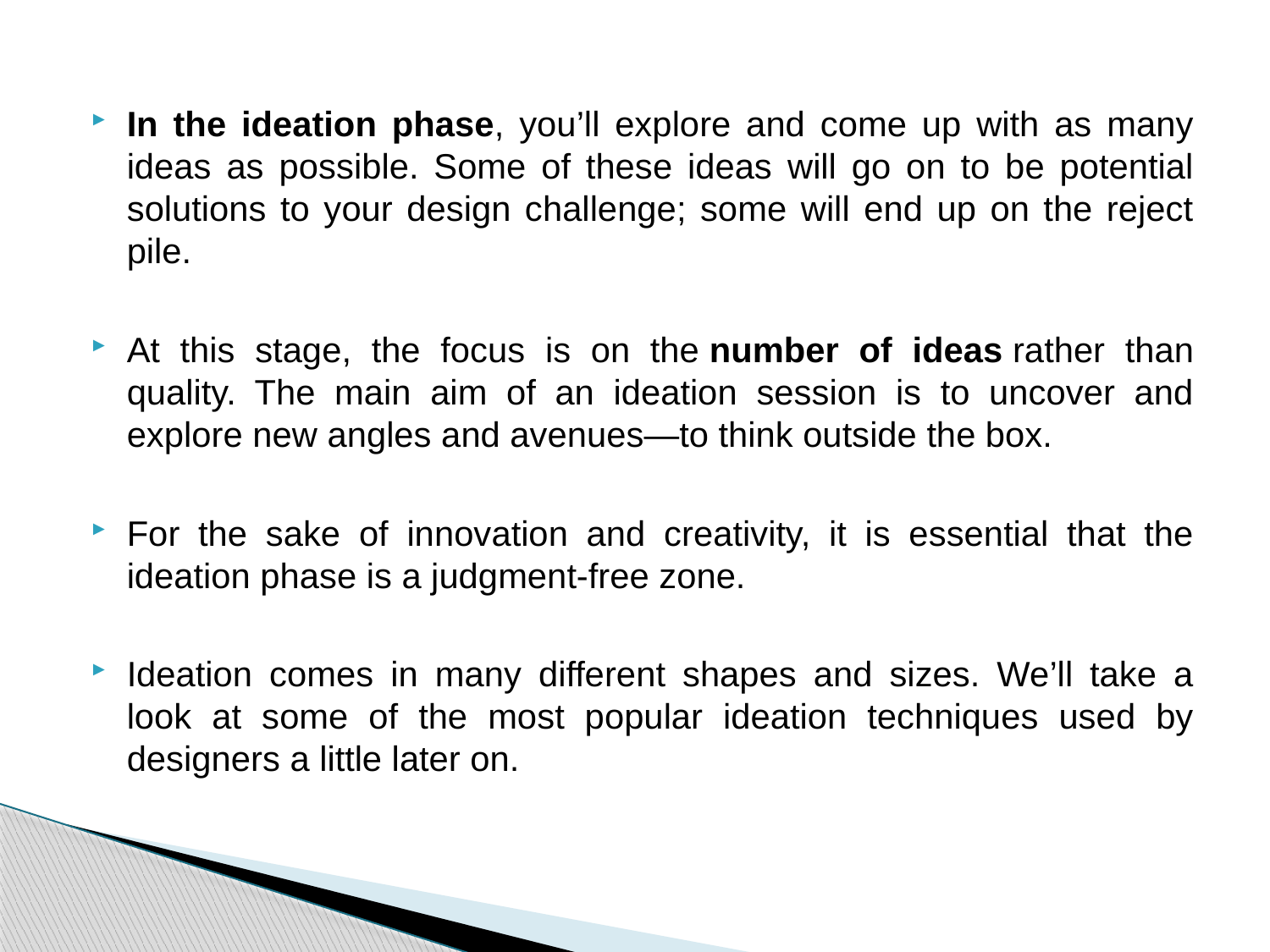

In the ideation phase, you’ll explore and come up with as many ideas as possible. Some of these ideas will go on to be potential solutions to your design challenge; some will end up on the reject pile.

At this stage, the focus is on the number of ideas rather than quality. The main aim of an ideation session is to uncover and explore new angles and avenues—to think outside the box.

For the sake of innovation and creativity, it is essential that the ideation phase is a judgment-free zone.

Ideation comes in many different shapes and sizes. We’ll take a look at some of the most popular ideation techniques used by designers a little later on.